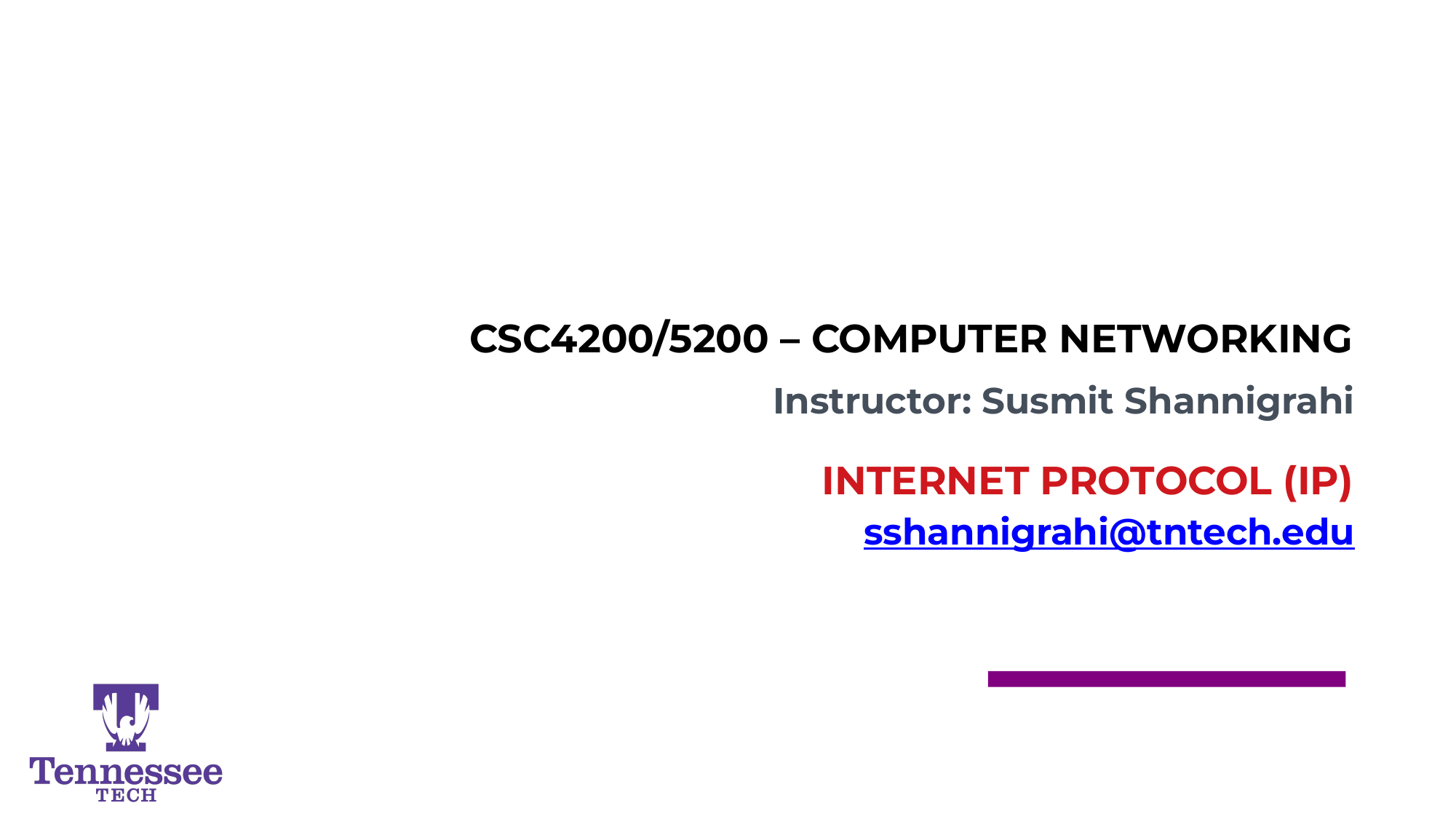

CSC4200/5200 – COMPUTER NETWORKING
INTERNET PROTOCOL (IP)

Instructor: Susmit Shannigrahi
sshannigrahi@tntech.edu